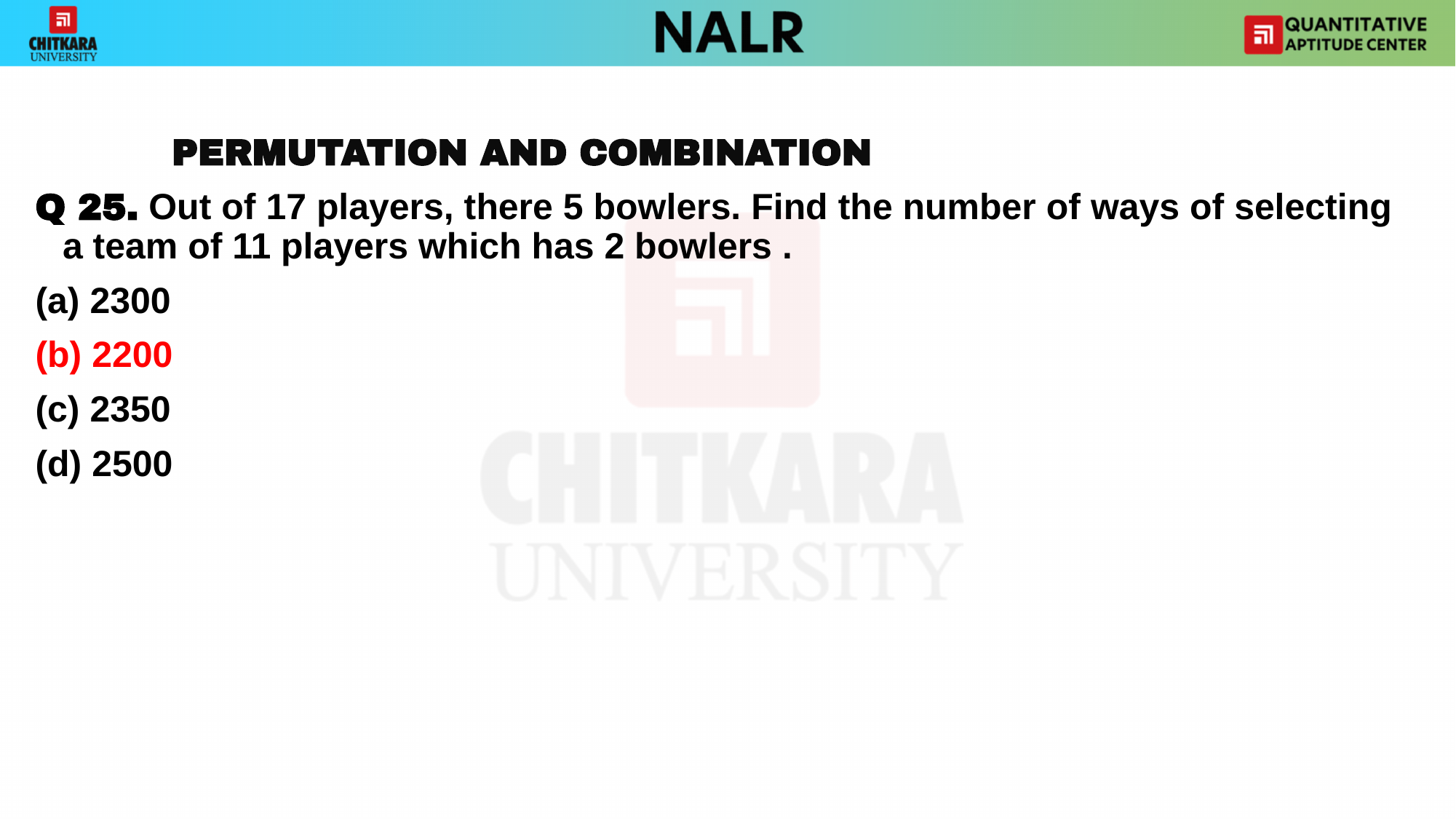

PERMUTATION AND COMBINATION
Q 25. Out of 17 players, there 5 bowlers. Find the number of ways of selecting a team of 11 players which has 2 bowlers .
(a) 2300
(b) 2200
(c) 2350
(d) 2500